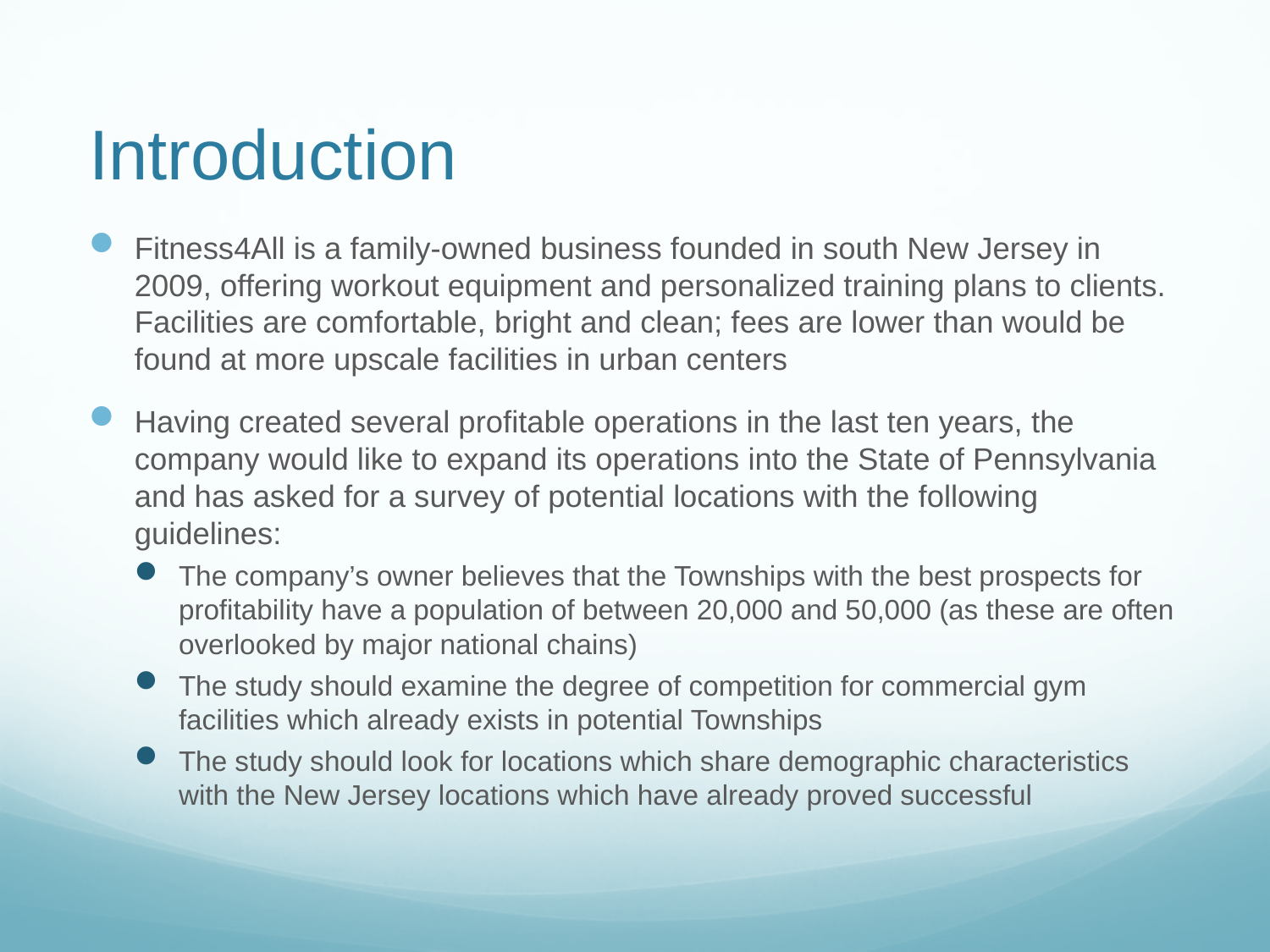

# Introduction
Fitness4All is a family-owned business founded in south New Jersey in 2009, offering workout equipment and personalized training plans to clients. Facilities are comfortable, bright and clean; fees are lower than would be found at more upscale facilities in urban centers
Having created several profitable operations in the last ten years, the company would like to expand its operations into the State of Pennsylvania and has asked for a survey of potential locations with the following guidelines:
The company’s owner believes that the Townships with the best prospects for profitability have a population of between 20,000 and 50,000 (as these are often overlooked by major national chains)
The study should examine the degree of competition for commercial gym facilities which already exists in potential Townships
The study should look for locations which share demographic characteristics with the New Jersey locations which have already proved successful